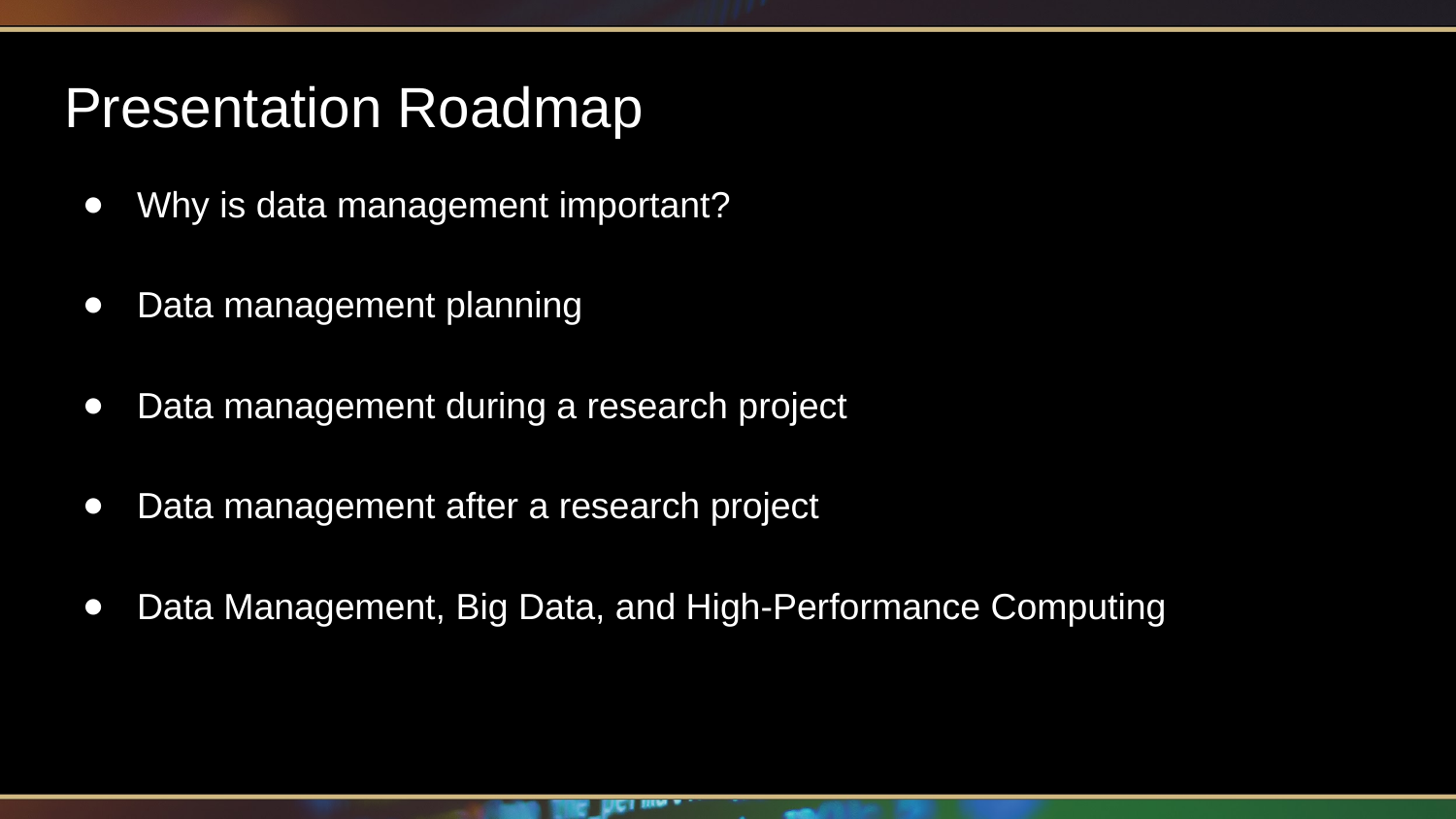

# Presentation Roadmap
Why is data management important?

Data management planning

Data management during a research project

Data management after a research project

Data Management, Big Data, and High-Performance Computing